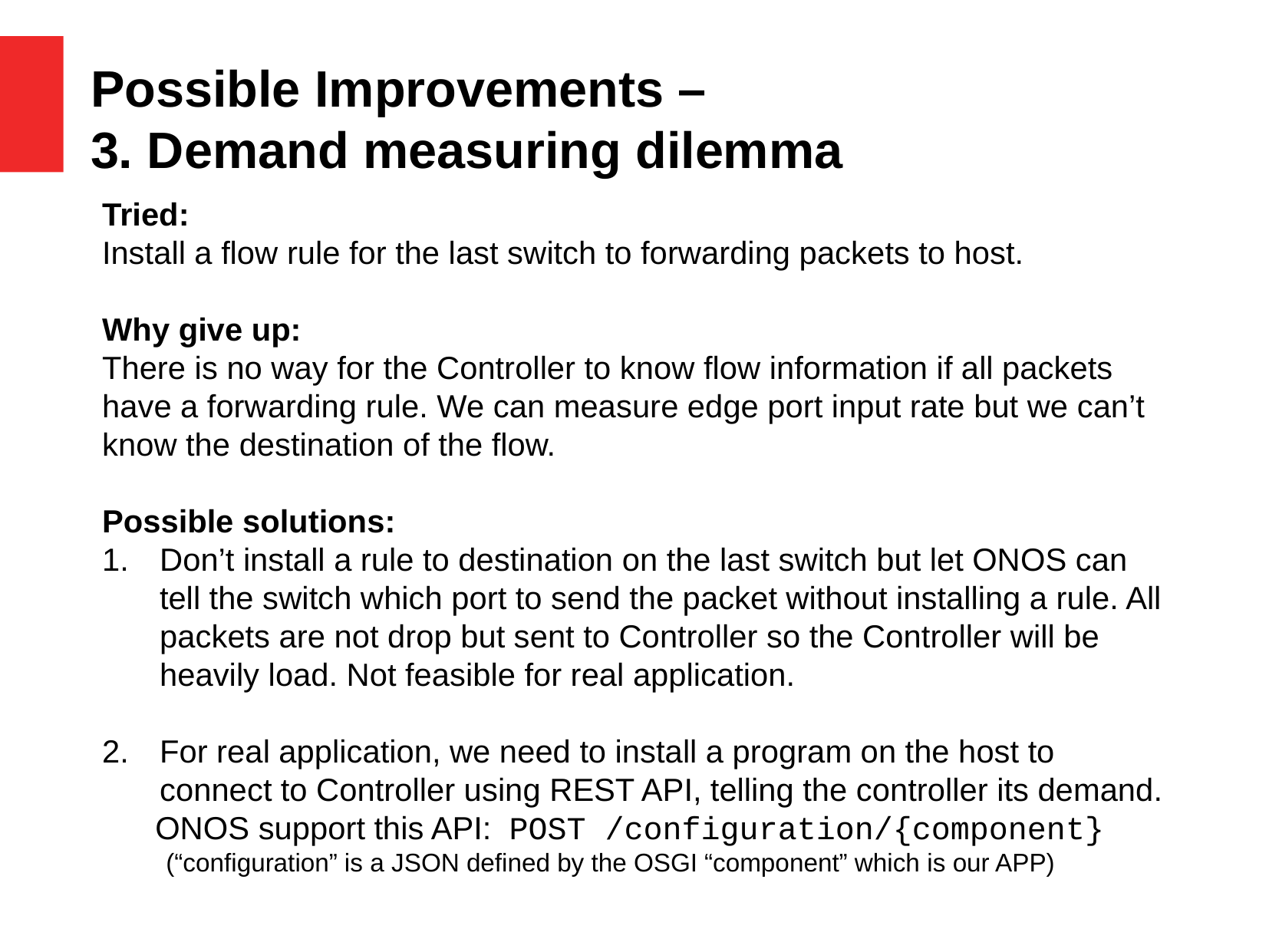

# Possible Improvements – 3. Demand measuring dilemma
Tried:
Install a flow rule for the last switch to forwarding packets to host.

Why give up:
There is no way for the Controller to know flow information if all packets have a forwarding rule. We can measure edge port input rate but we can’t know the destination of the flow.

Possible solutions:
Don’t install a rule to destination on the last switch but let ONOS can tell the switch which port to send the packet without installing a rule. All packets are not drop but sent to Controller so the Controller will be heavily load. Not feasible for real application.

For real application, we need to install a program on the host to connect to Controller using REST API, telling the controller its demand.
      ONOS support this API:  POST /configuration/{component}
         (“configuration” is a JSON defined by the OSGI “component” which is our APP)